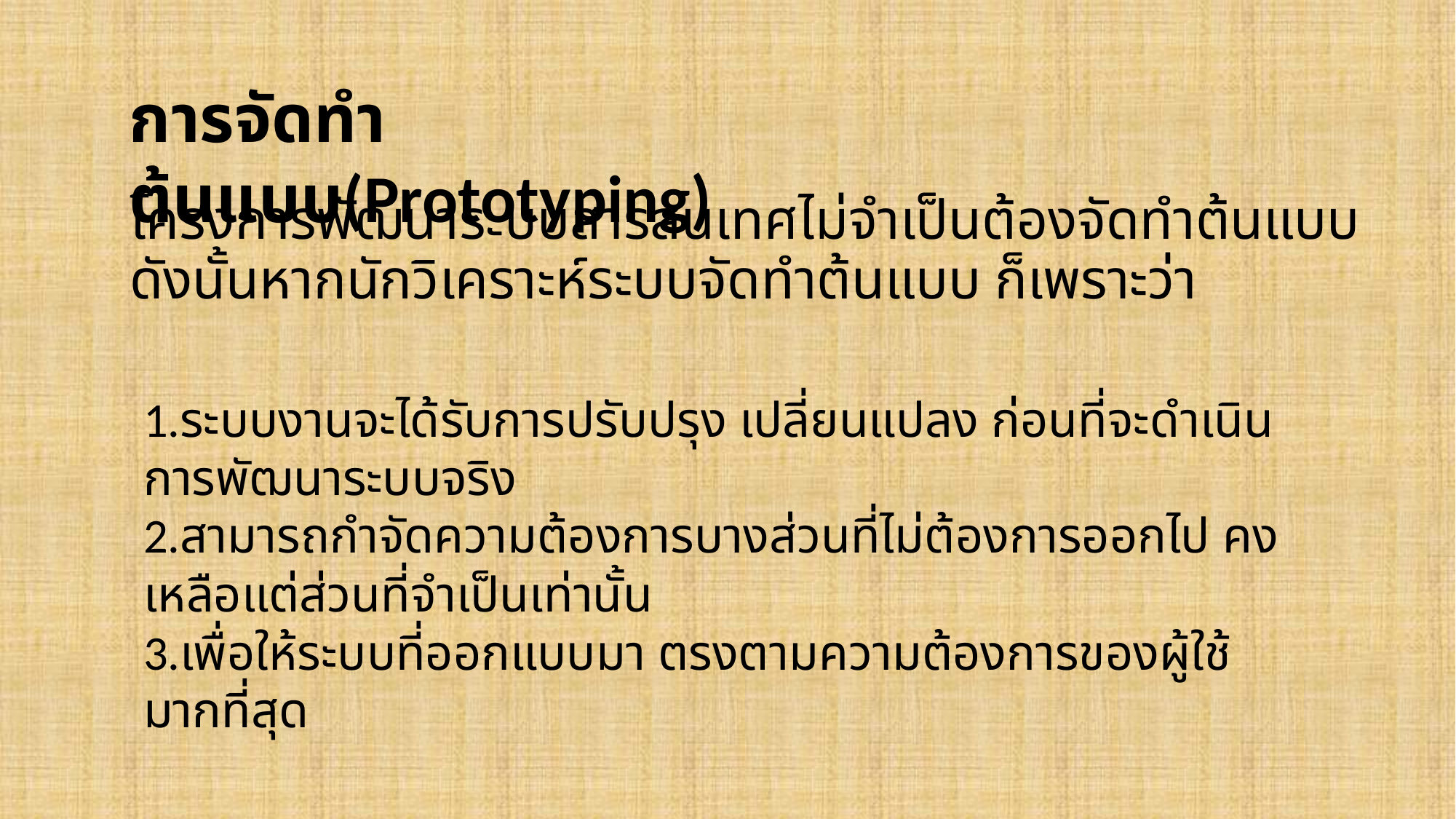

การจัดทำต้นแบบ(Prototyping)
# โครงการพัฒนาระบบสารสนเทศไม่จำเป็นต้องจัดทำต้นแบบ ดังนั้นหากนักวิเคราะห์ระบบจัดทำต้นแบบ ก็เพราะว่า
1.ระบบงานจะได้รับการปรับปรุง เปลี่ยนแปลง ก่อนที่จะดำเนินการพัฒนาระบบจริง
2.สามารถกำจัดความต้องการบางส่วนที่ไม่ต้องการออกไป คงเหลือแต่ส่วนที่จำเป็นเท่านั้น
3.เพื่อให้ระบบที่ออกแบบมา ตรงตามความต้องการของผู้ใช้มากที่สุด